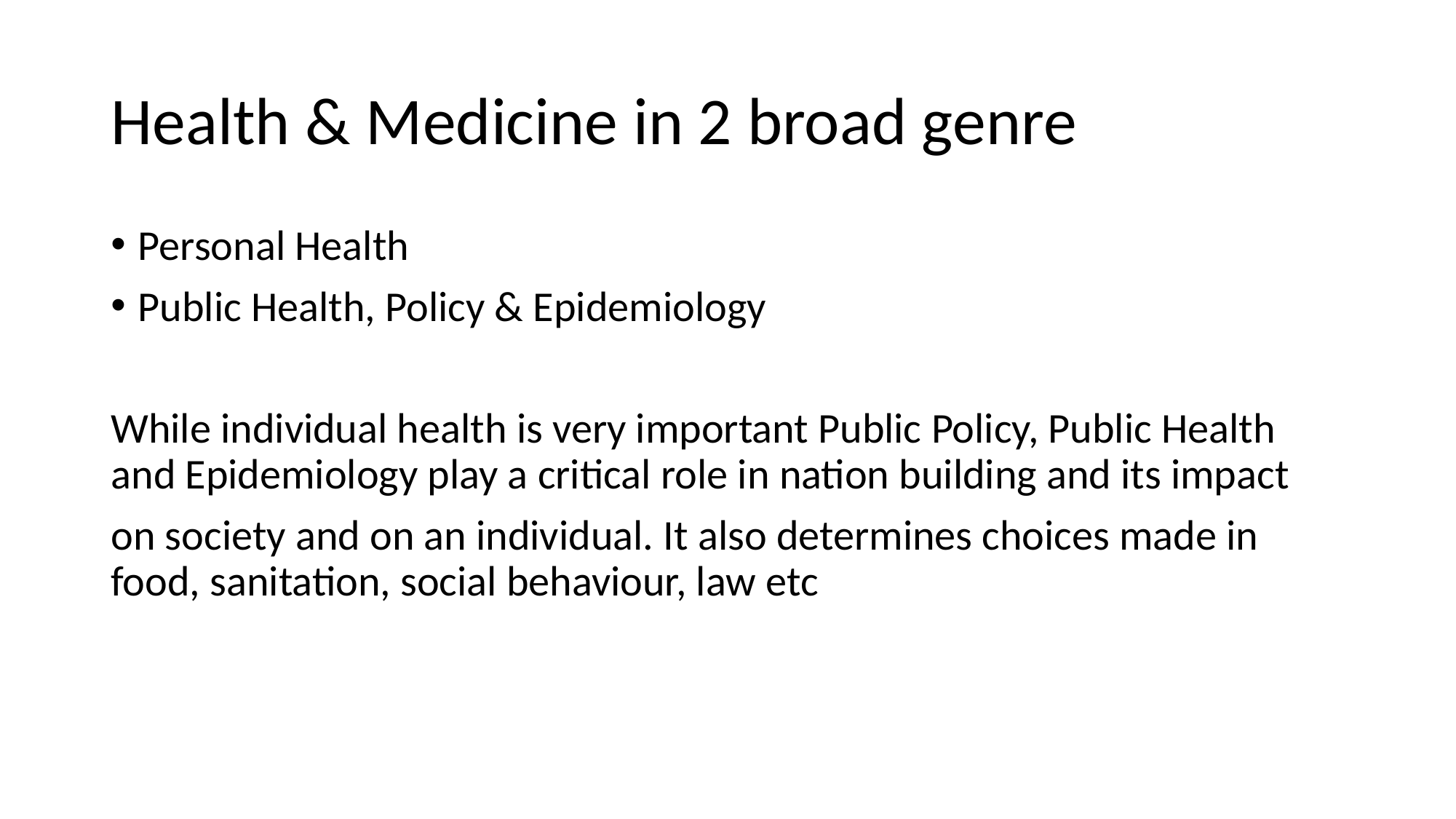

# Health & Medicine in 2 broad genre
Personal Health
Public Health, Policy & Epidemiology

While individual health is very important Public Policy, Public Health and Epidemiology play a critical role in nation building and its impact
on society and on an individual. It also determines choices made in food, sanitation, social behaviour, law etc